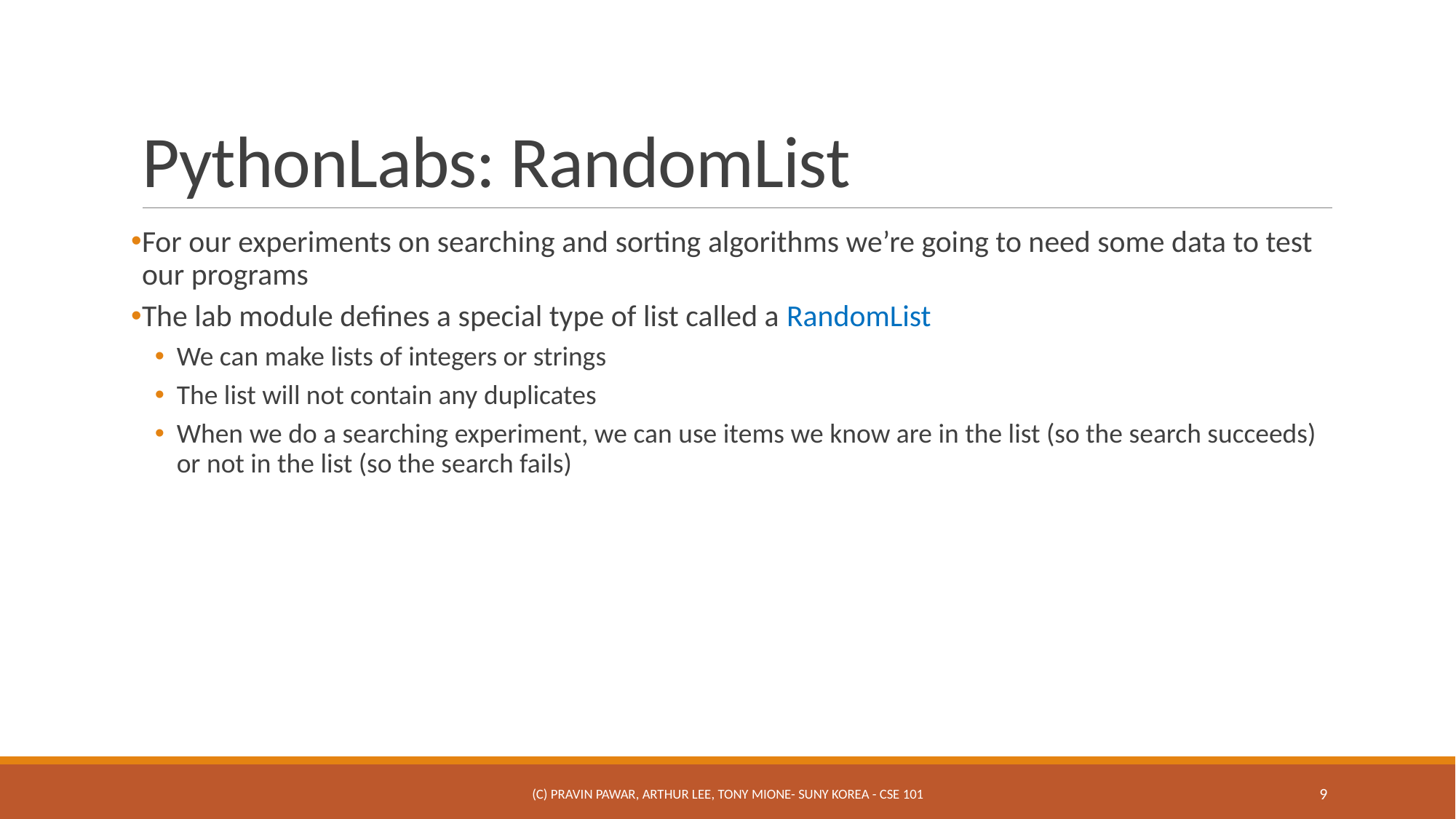

# PythonLabs: RandomList
For our experiments on searching and sorting algorithms we’re going to need some data to test our programs
The lab module defines a special type of list called a RandomList
We can make lists of integers or strings
The list will not contain any duplicates
When we do a searching experiment, we can use items we know are in the list (so the search succeeds) or not in the list (so the search fails)

(c) Pravin Pawar, Arthur Lee, Tony Mione- SUNY Korea - CSE 101
9